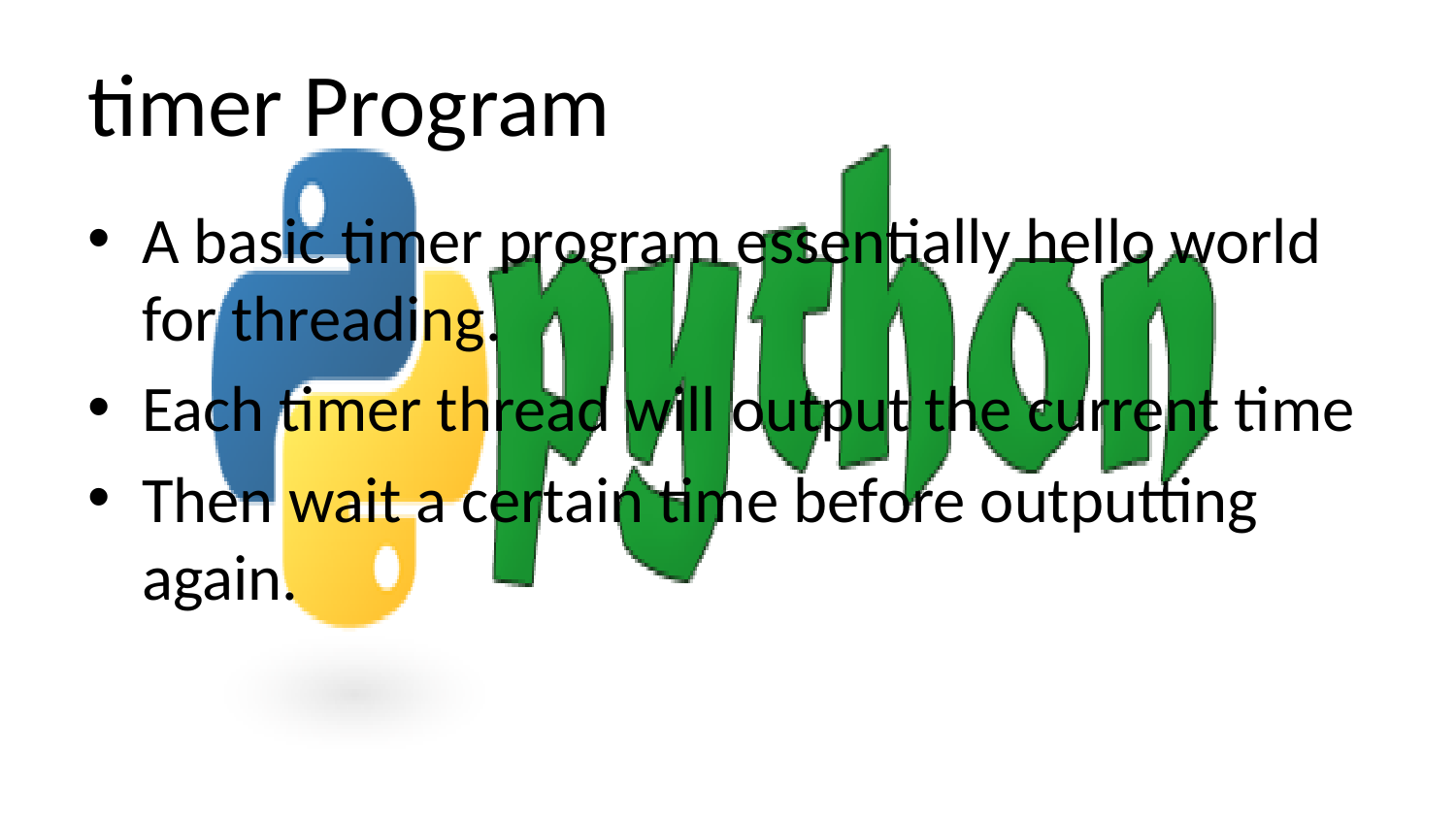

# timer Program
A basic timer program essentially hello world for threading.
Each timer thread will output the current time
Then wait a certain time before outputting again.